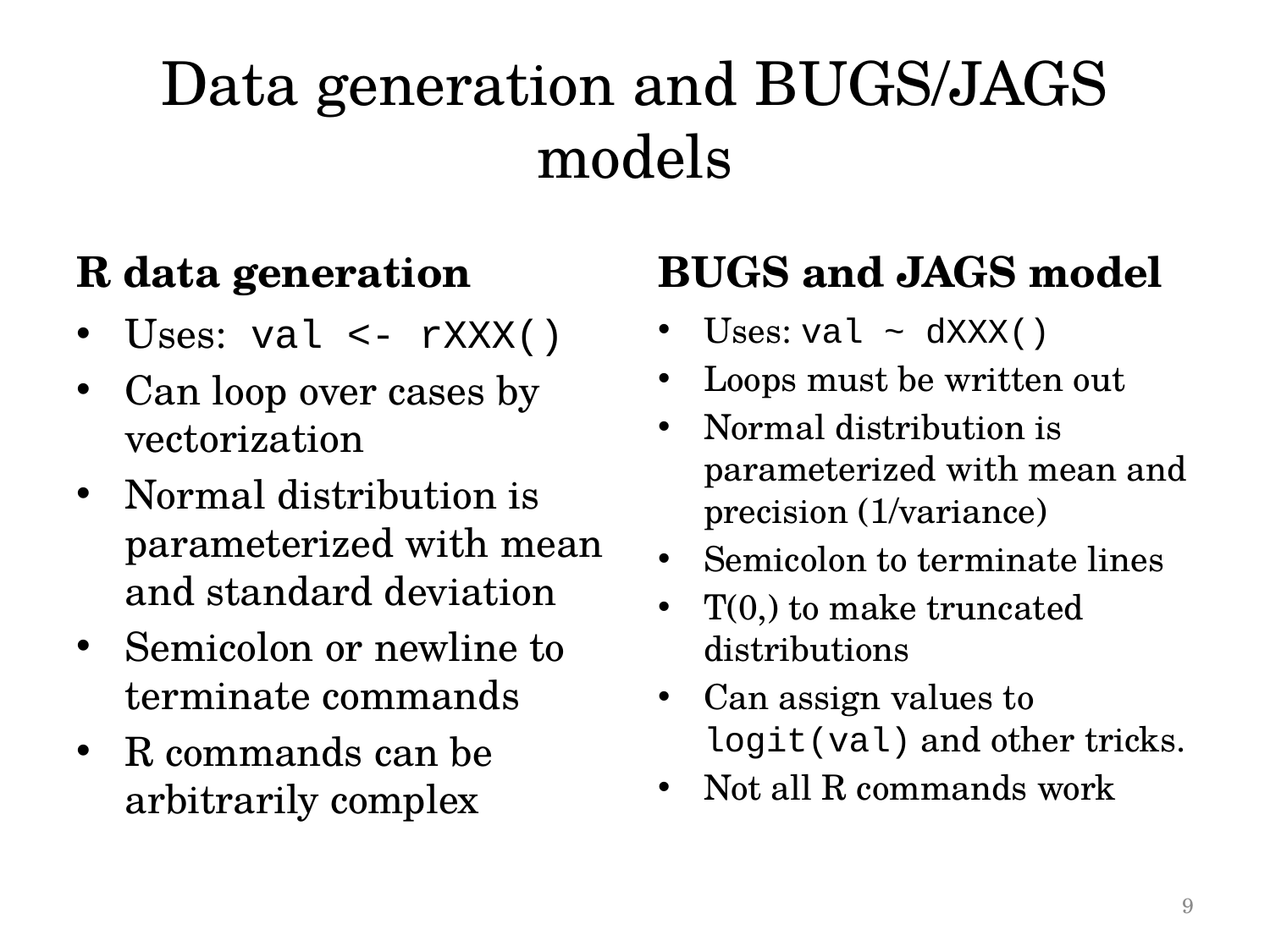

# Data generation and BUGS/JAGS models
R data generation
BUGS and JAGS model
Uses: val <- rXXX()
Can loop over cases by vectorization
Normal distribution is parameterized with mean and standard deviation
Semicolon or newline to terminate commands
R commands can be arbitrarily complex
Uses: val ~ dXXX()
Loops must be written out
Normal distribution is parameterized with mean and precision (1/variance)
Semicolon to terminate lines
T(0,) to make truncated distributions
Can assign values to logit(val) and other tricks.
Not all R commands work
9